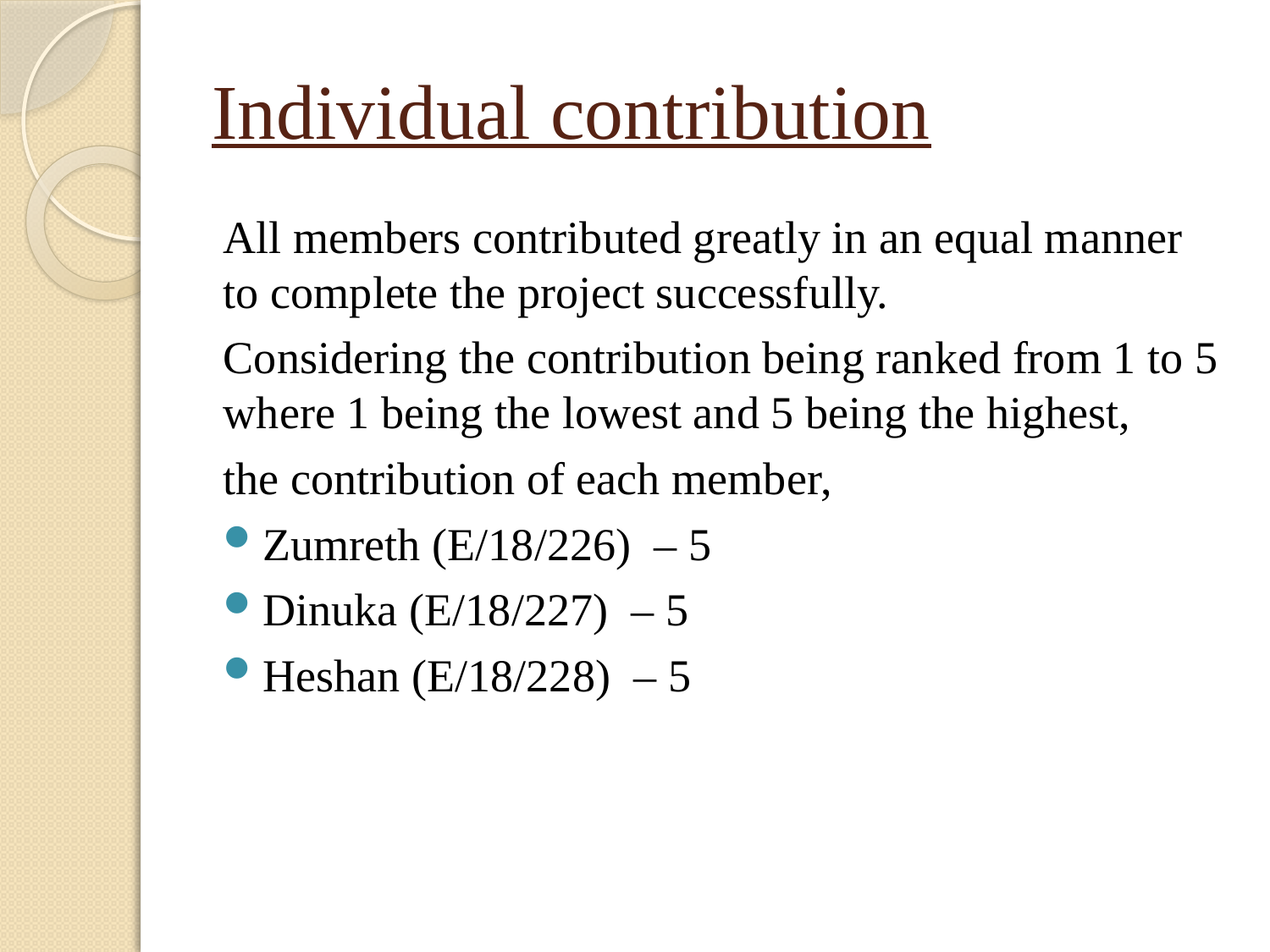

# Individual contribution
All members contributed greatly in an equal manner to complete the project successfully.
Considering the contribution being ranked from 1 to 5 where 1 being the lowest and 5 being the highest,
the contribution of each member,
Zumreth (E/18/226)  – 5
Dinuka (E/18/227)  – 5
Heshan (E/18/228)  – 5